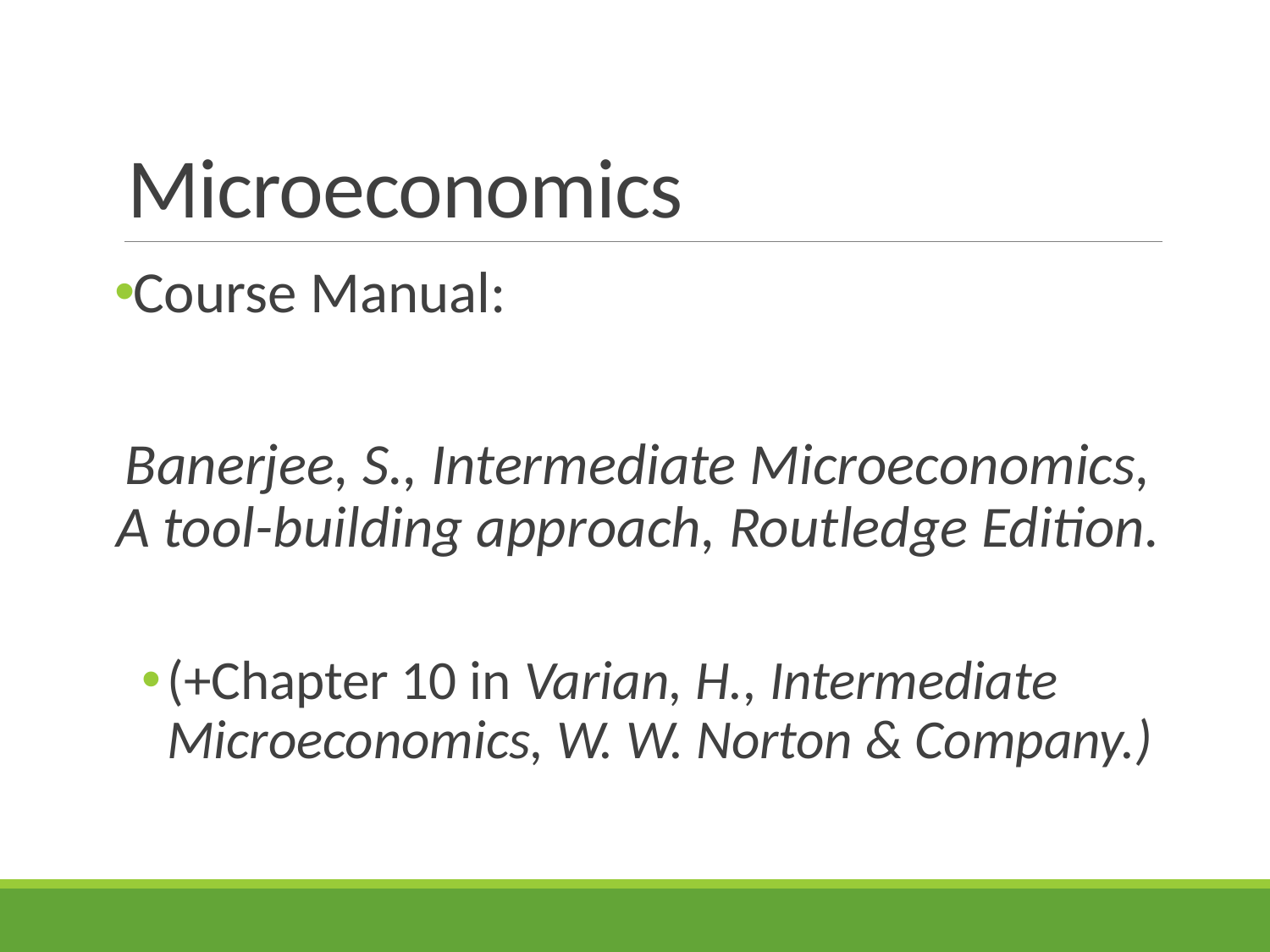

# Microeconomics
Course Manual:

Banerjee, S., Intermediate Microeconomics, A tool-building approach, Routledge Edition.

(+Chapter 10 in Varian, H., Intermediate Microeconomics, W. W. Norton & Company.)